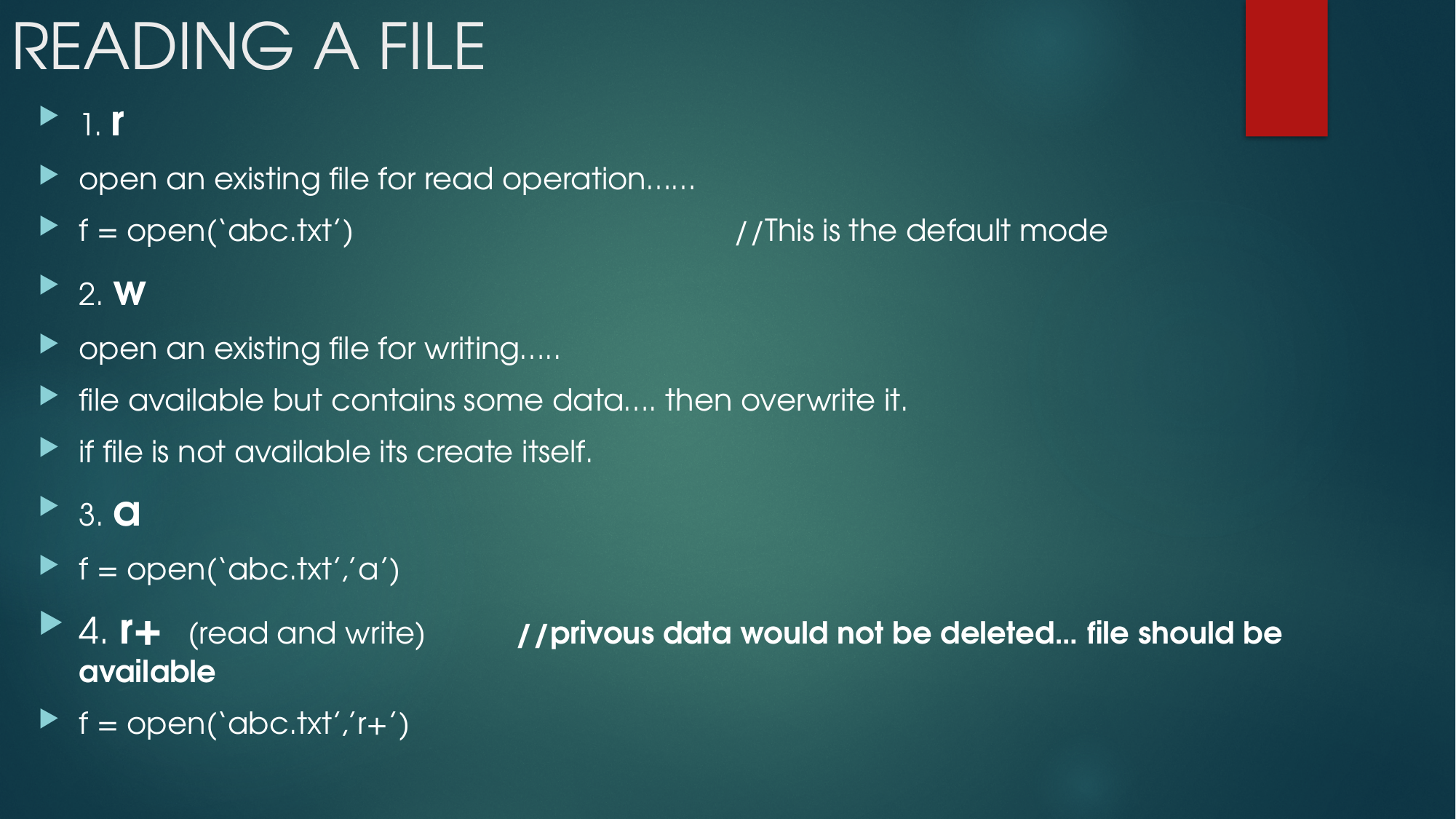

# READING A FILE
1. r
open an existing file for read operation……
f = open(‘abc.txt’) 				//This is the default mode
2. w
open an existing file for writing…..
file available but contains some data…. then overwrite it.
if file is not available its create itself.
3. a
f = open(‘abc.txt’,’a’)
4. r+	(read and write)	//privous data would not be deleted… file should be available
f = open(‘abc.txt’,’r+’)